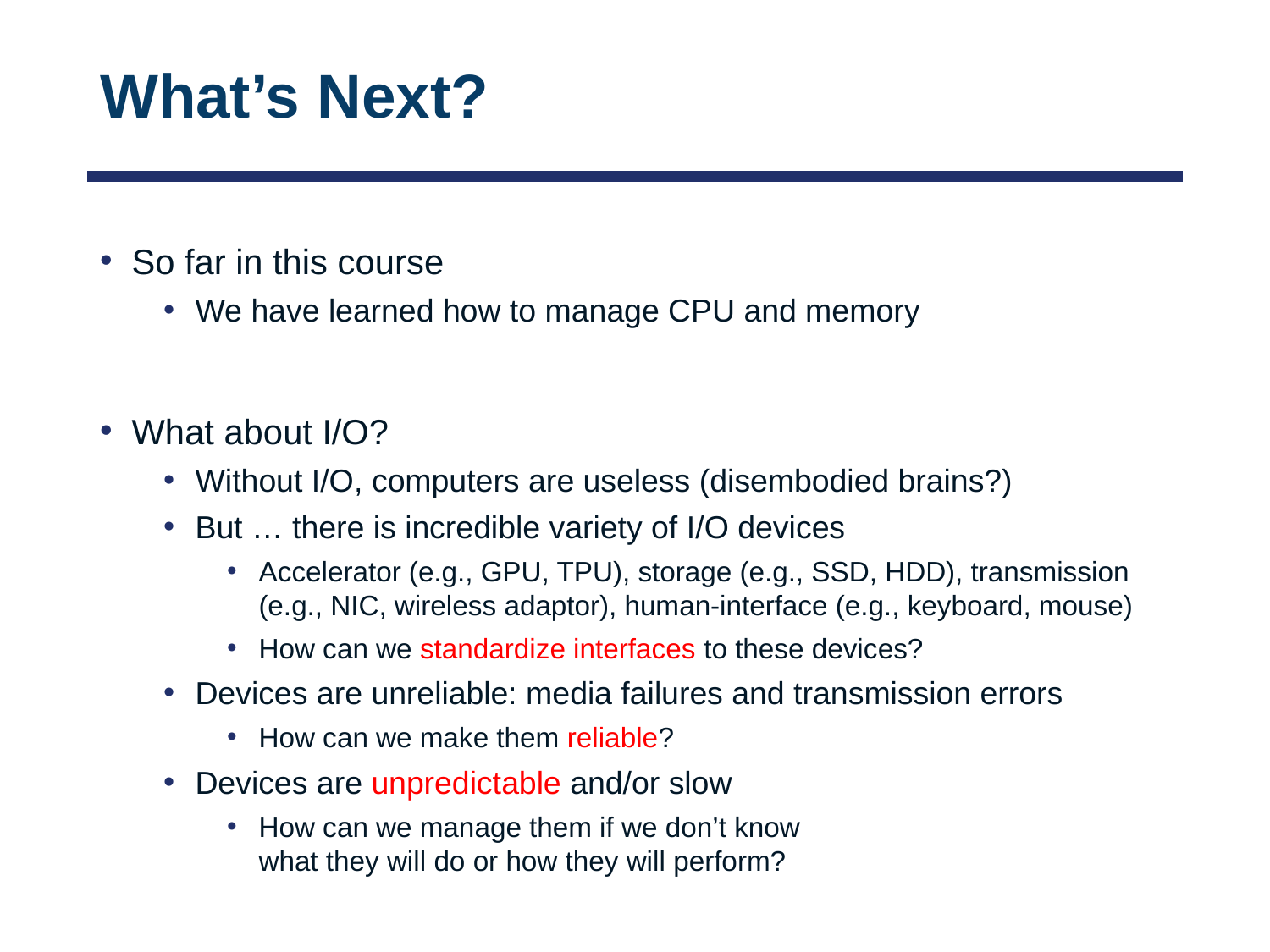

# What’s Next?
So far in this course
We have learned how to manage CPU and memory

What about I/O?
Without I/O, computers are useless (disembodied brains?)
But … there is incredible variety of I/O devices
Accelerator (e.g., GPU, TPU), storage (e.g., SSD, HDD), transmission (e.g., NIC, wireless adaptor), human-interface (e.g., keyboard, mouse)
How can we standardize interfaces to these devices?
Devices are unreliable: media failures and transmission errors
How can we make them reliable?
Devices are unpredictable and/or slow
How can we manage them if we don’t know
what they will do or how they will perform?